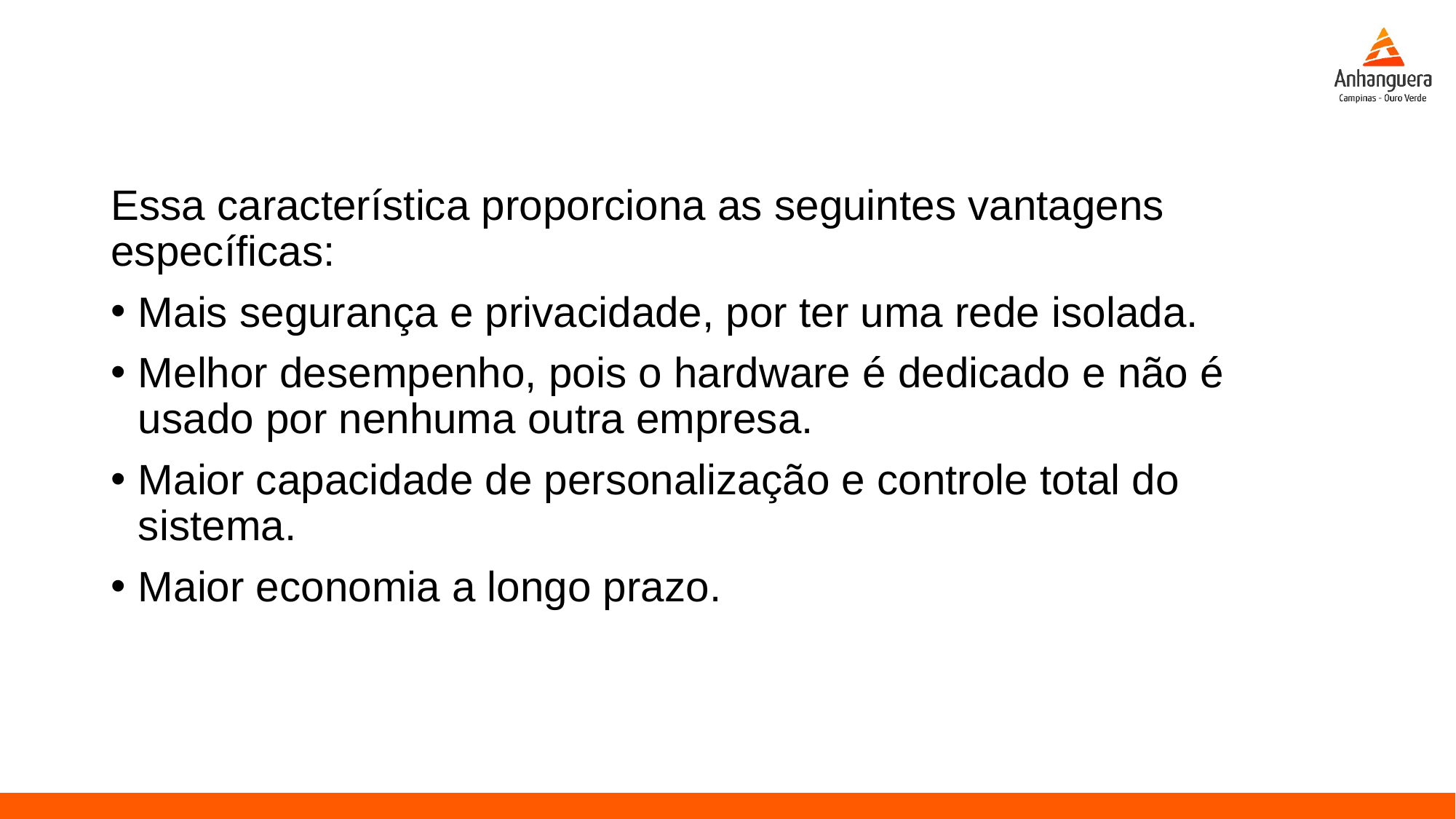

Essa característica proporciona as seguintes vantagens específicas:
Mais segurança e privacidade, por ter uma rede isolada.
Melhor desempenho, pois o hardware é dedicado e não é usado por nenhuma outra empresa.
Maior capacidade de personalização e controle total do sistema.
Maior economia a longo prazo.